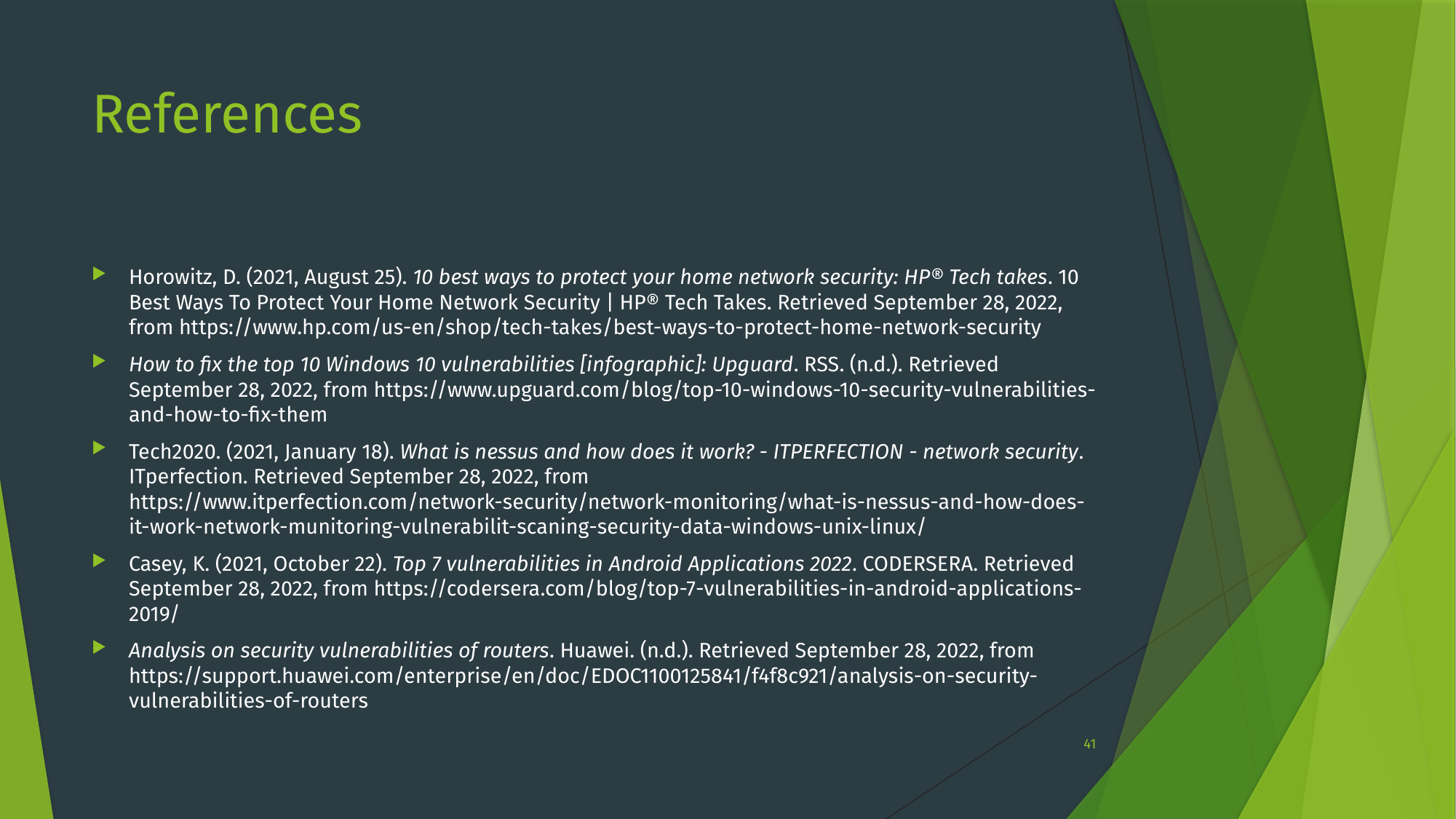

# References
Horowitz, D. (2021, August 25). 10 best ways to protect your home network security: HP® Tech takes. 10 Best Ways To Protect Your Home Network Security | HP® Tech Takes. Retrieved September 28, 2022, from https://www.hp.com/us-en/shop/tech-takes/best-ways-to-protect-home-network-security
How to fix the top 10 Windows 10 vulnerabilities [infographic]: Upguard. RSS. (n.d.). Retrieved September 28, 2022, from https://www.upguard.com/blog/top-10-windows-10-security-vulnerabilities-and-how-to-fix-them
Tech2020. (2021, January 18). What is nessus and how does it work? - ITPERFECTION - network security. ITperfection. Retrieved September 28, 2022, from https://www.itperfection.com/network-security/network-monitoring/what-is-nessus-and-how-does-it-work-network-munitoring-vulnerabilit-scaning-security-data-windows-unix-linux/
Casey, K. (2021, October 22). Top 7 vulnerabilities in Android Applications 2022. CODERSERA. Retrieved September 28, 2022, from https://codersera.com/blog/top-7-vulnerabilities-in-android-applications-2019/
Analysis on security vulnerabilities of routers. Huawei. (n.d.). Retrieved September 28, 2022, from https://support.huawei.com/enterprise/en/doc/EDOC1100125841/f4f8c921/analysis-on-security-vulnerabilities-of-routers
41